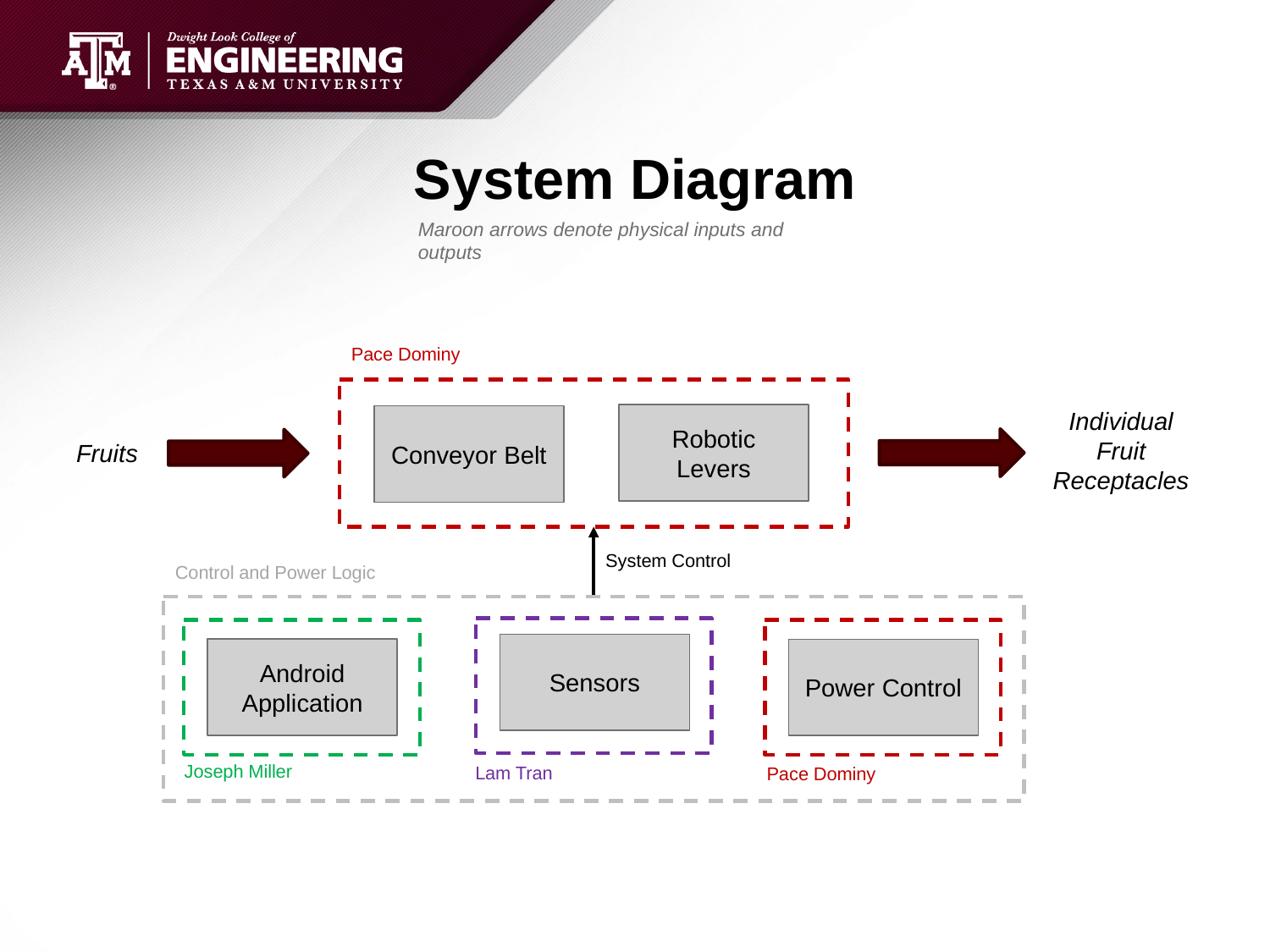

# System Diagram
Maroon arrows denote physical inputs and outputs
Pace Dominy

Individual Fruit Receptacles
Robotic Levers
Conveyor Belt
Fruits
System Control
Control and Power Logic

Sensors
Android Application
Power Control
Joseph Miller
Lam Tran
Pace Dominy